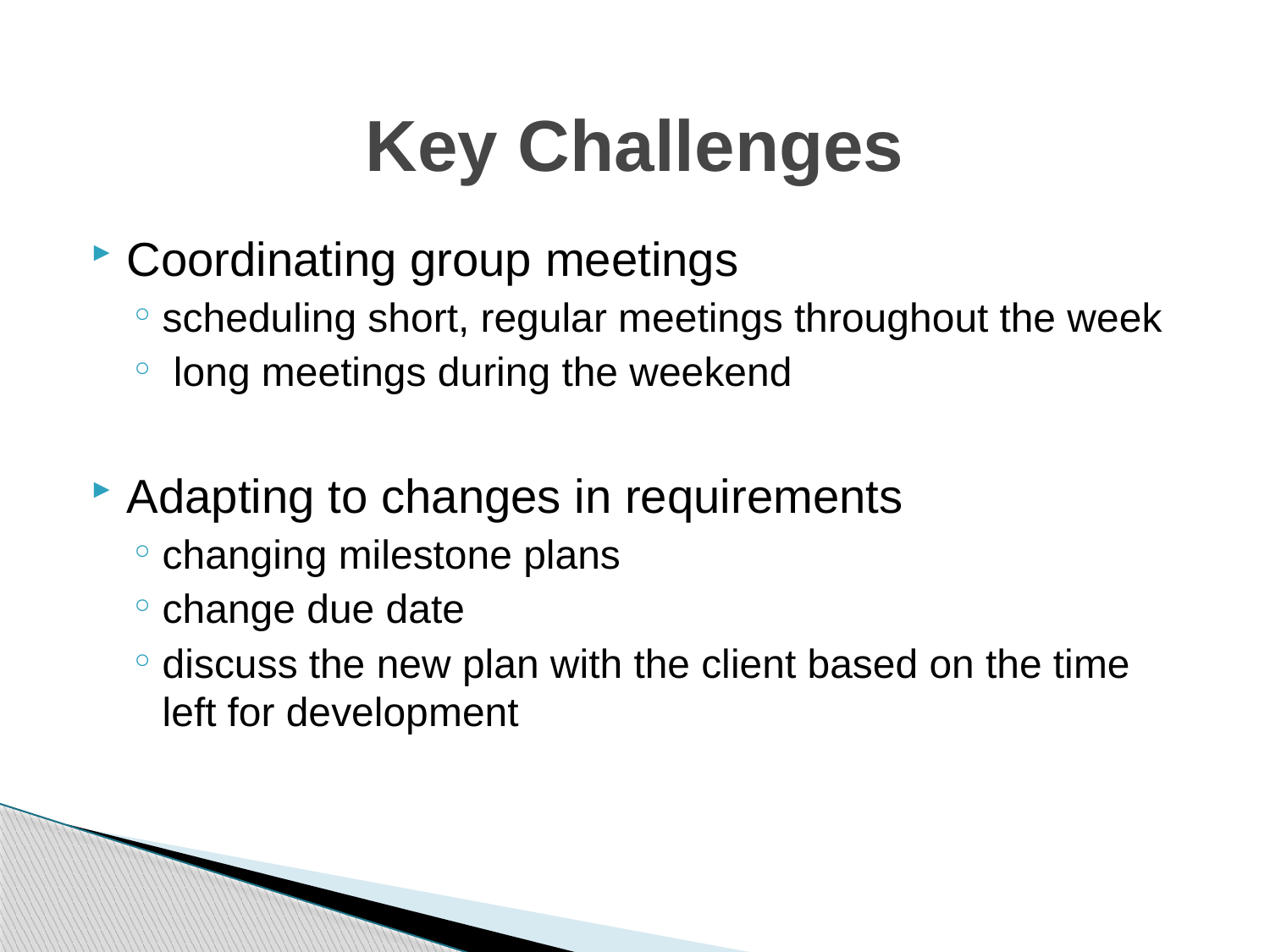

# Key Challenges
Coordinating group meetings
scheduling short, regular meetings throughout the week
 long meetings during the weekend

Adapting to changes in requirements
changing milestone plans
change due date
discuss the new plan with the client based on the time left for development